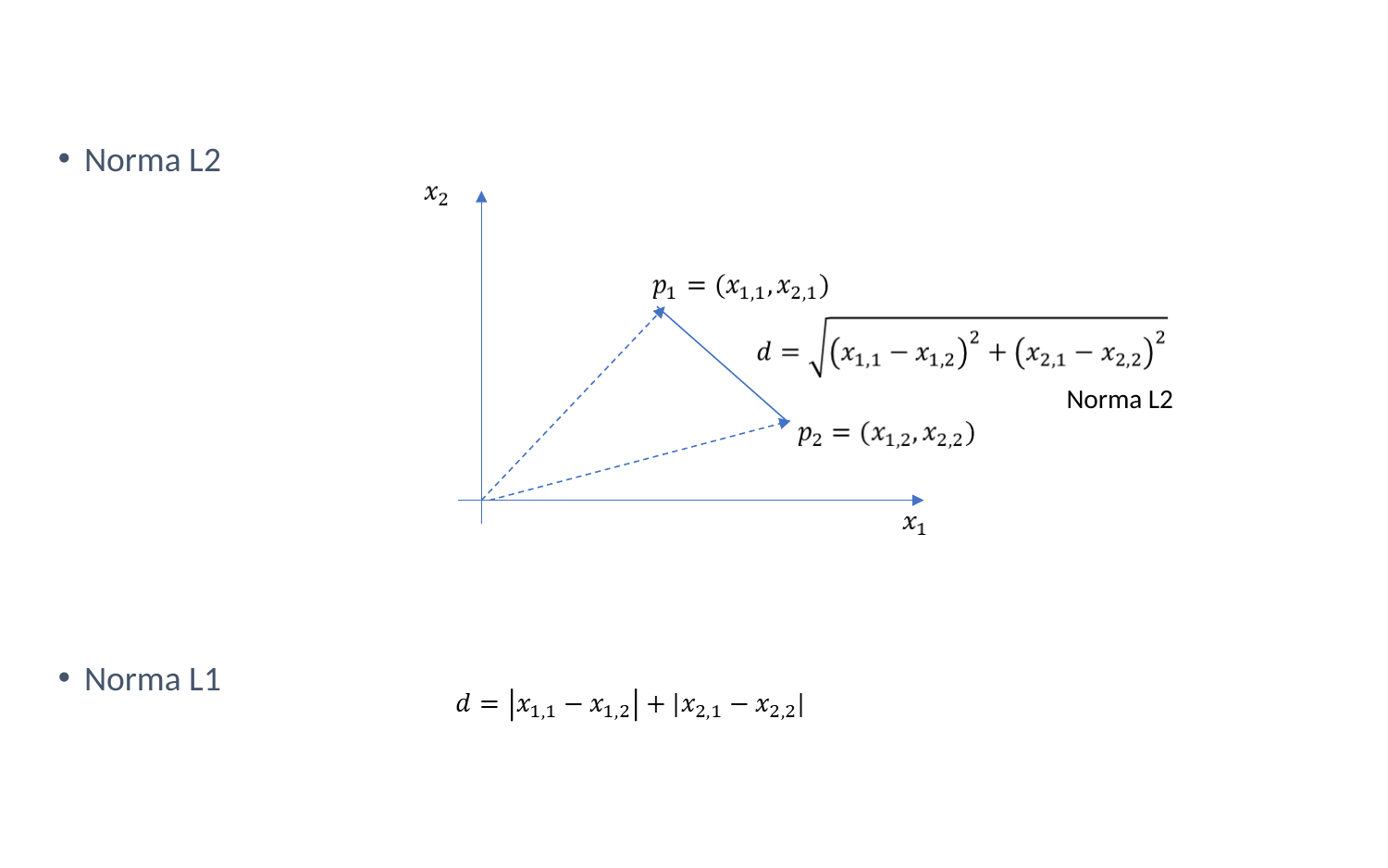

#
Norma L2

Norma L1

Norma L2